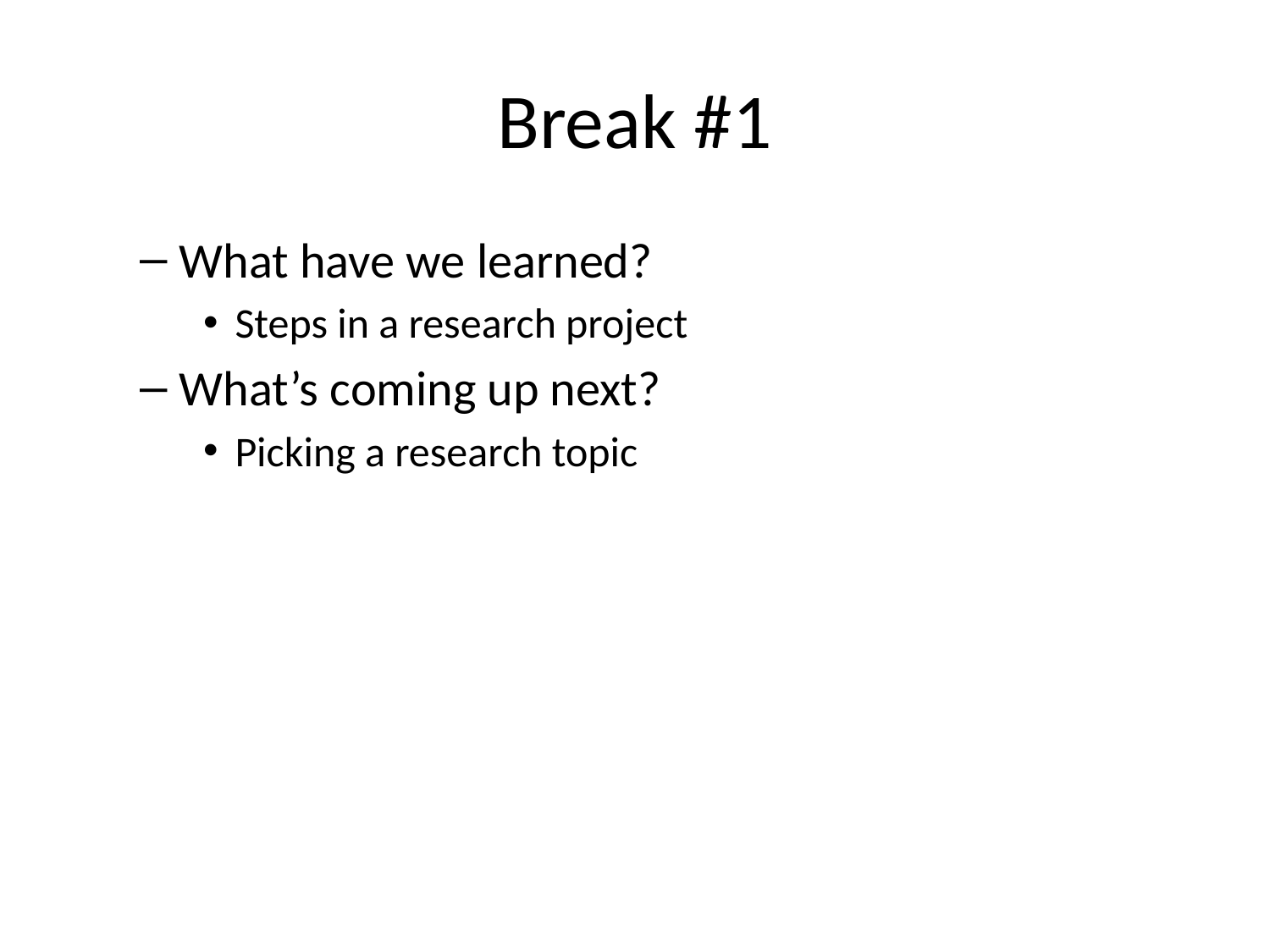

# Break #1
What have we learned?
Steps in a research project
What’s coming up next?
Picking a research topic